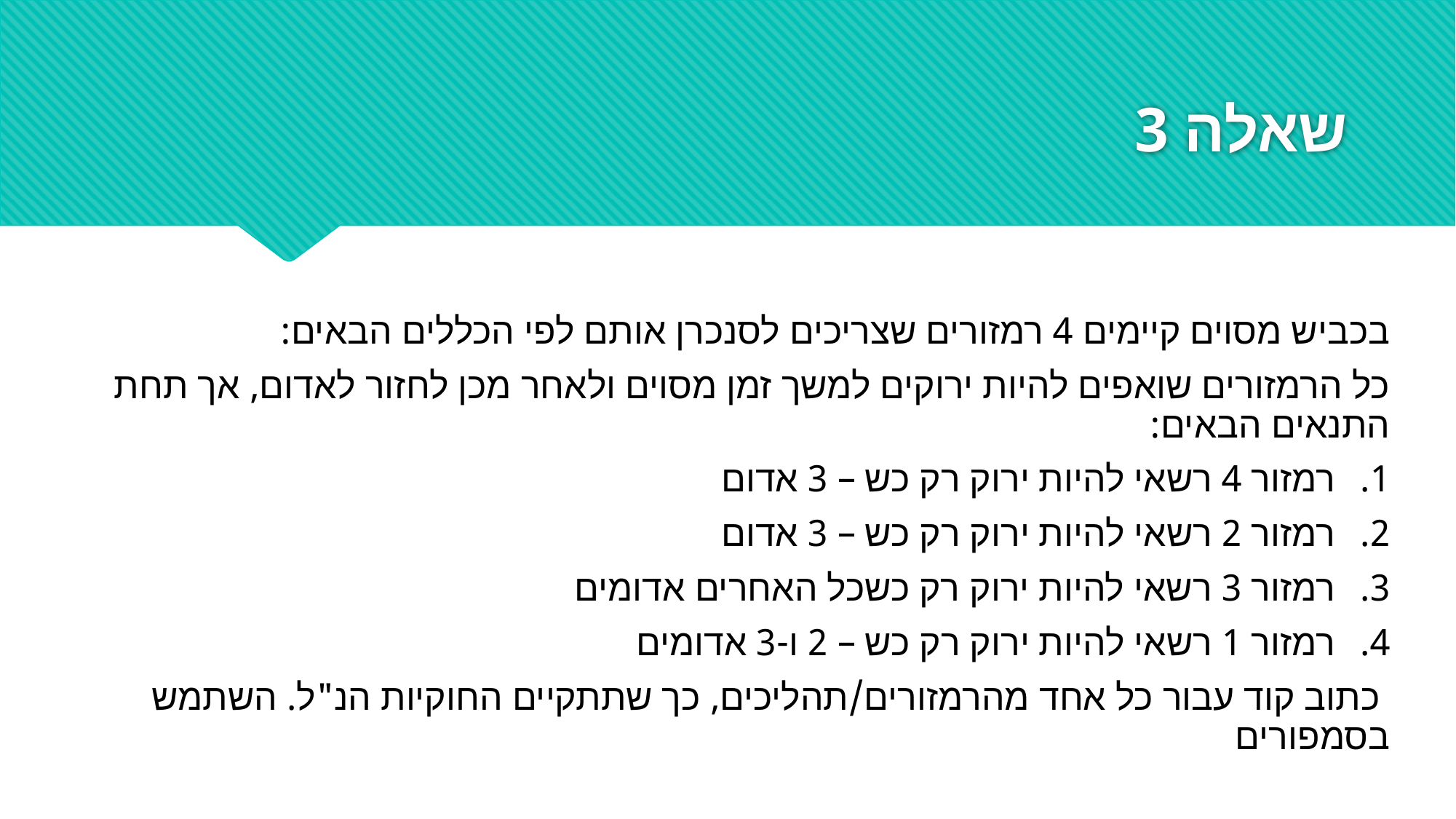

# שאלה 3

בכביש מסוים קיימים 4 רמזורים שצריכים לסנכרן אותם לפי הכללים הבאים:
כל הרמזורים שואפים להיות ירוקים למשך זמן מסוים ולאחר מכן לחזור לאדום, אך תחת התנאים הבאים:
רמזור 4 רשאי להיות ירוק רק כש – 3 אדום
רמזור 2 רשאי להיות ירוק רק כש – 3 אדום
רמזור 3 רשאי להיות ירוק רק כשכל האחרים אדומים
רמזור 1 רשאי להיות ירוק רק כש – 2 ו-3 אדומים
 כתוב קוד עבור כל אחד מהרמזורים/תהליכים, כך שתתקיים החוקיות הנ"ל. השתמש בסמפורים